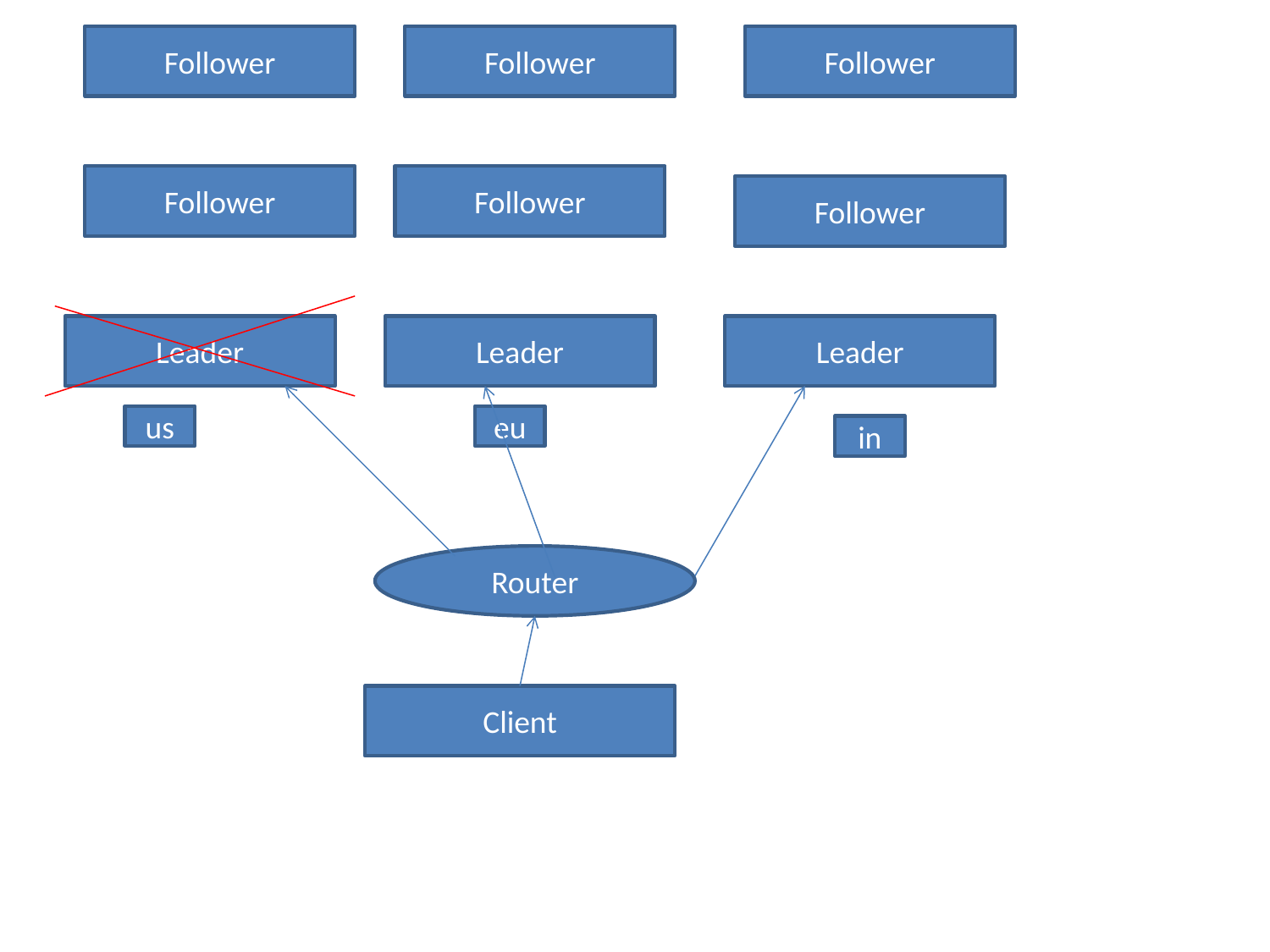

Follower
Follower
Follower
Follower
Follower
Follower
Leader
Leader
Leader
us
eu
in
Router
Client